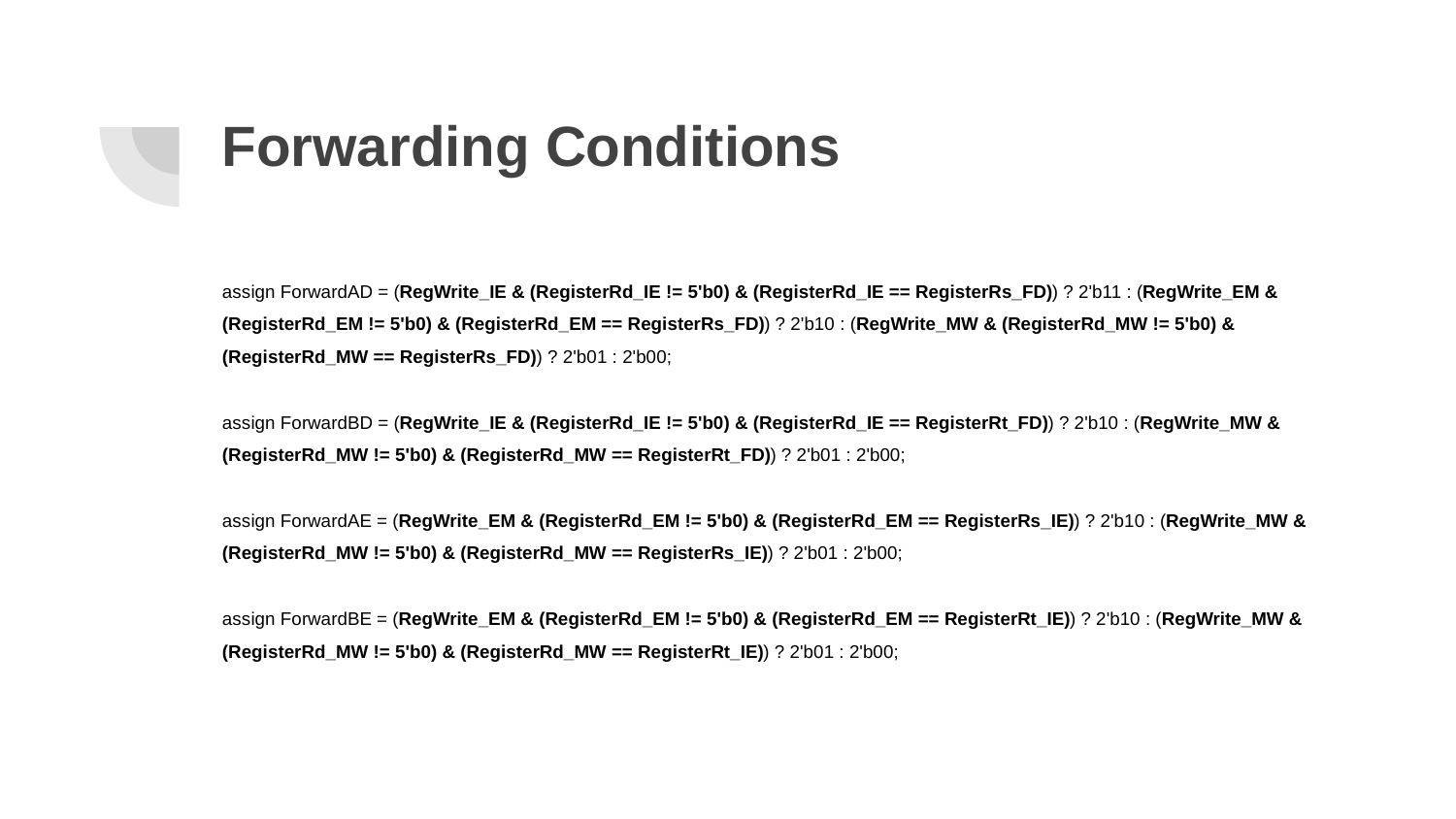

# Forwarding Conditions
assign ForwardAD = (RegWrite_IE & (RegisterRd_IE != 5'b0) & (RegisterRd_IE == RegisterRs_FD)) ? 2'b11 : (RegWrite_EM & (RegisterRd_EM != 5'b0) & (RegisterRd_EM == RegisterRs_FD)) ? 2'b10 : (RegWrite_MW & (RegisterRd_MW != 5'b0) & (RegisterRd_MW == RegisterRs_FD)) ? 2'b01 : 2'b00;

assign ForwardBD = (RegWrite_IE & (RegisterRd_IE != 5'b0) & (RegisterRd_IE == RegisterRt_FD)) ? 2'b10 : (RegWrite_MW & (RegisterRd_MW != 5'b0) & (RegisterRd_MW == RegisterRt_FD)) ? 2'b01 : 2'b00;

assign ForwardAE = (RegWrite_EM & (RegisterRd_EM != 5'b0) & (RegisterRd_EM == RegisterRs_IE)) ? 2'b10 : (RegWrite_MW & (RegisterRd_MW != 5'b0) & (RegisterRd_MW == RegisterRs_IE)) ? 2'b01 : 2'b00;

assign ForwardBE = (RegWrite_EM & (RegisterRd_EM != 5'b0) & (RegisterRd_EM == RegisterRt_IE)) ? 2'b10 : (RegWrite_MW & (RegisterRd_MW != 5'b0) & (RegisterRd_MW == RegisterRt_IE)) ? 2'b01 : 2'b00;